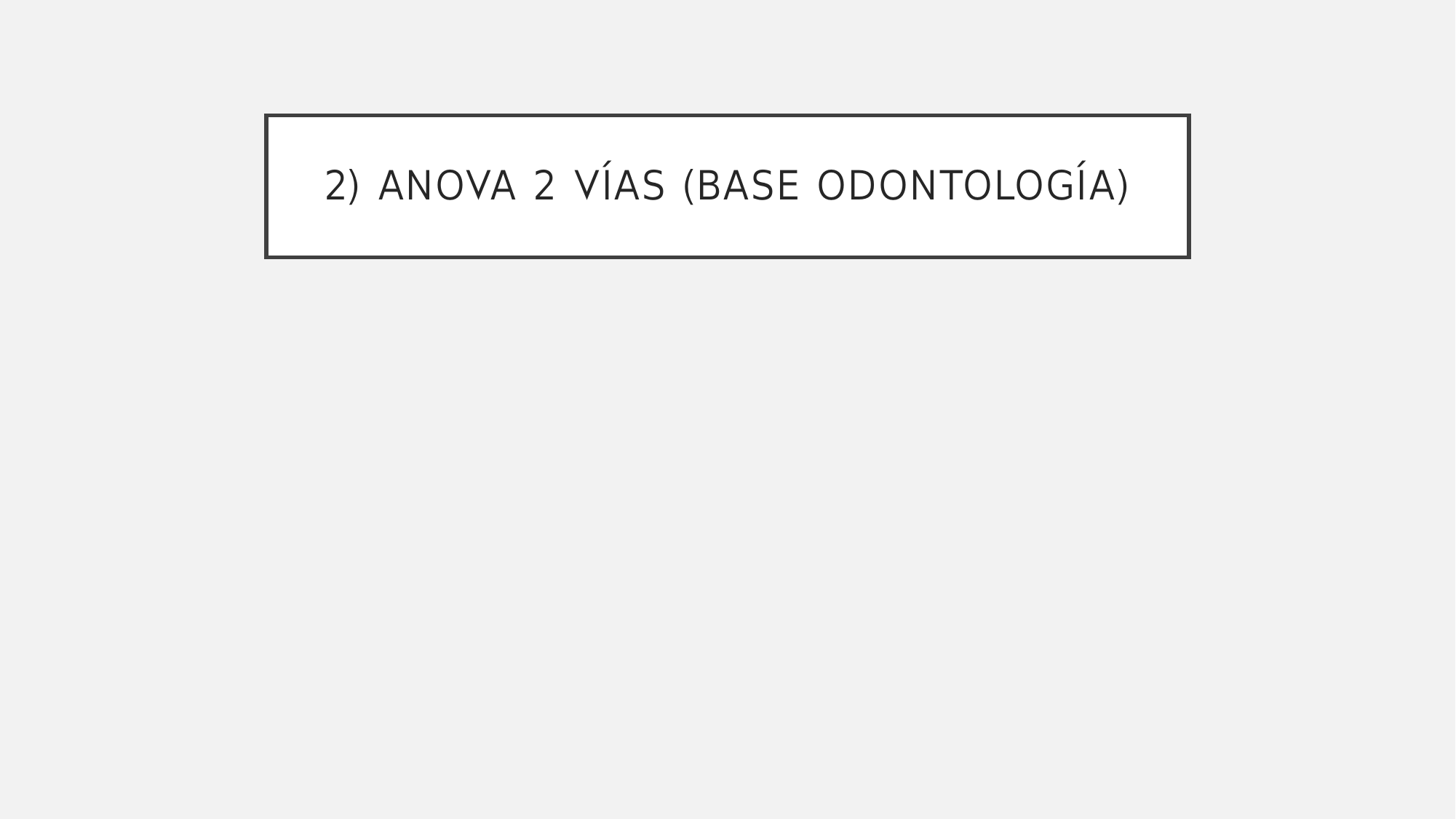

# 2) Anova 2 vías (base odontología)